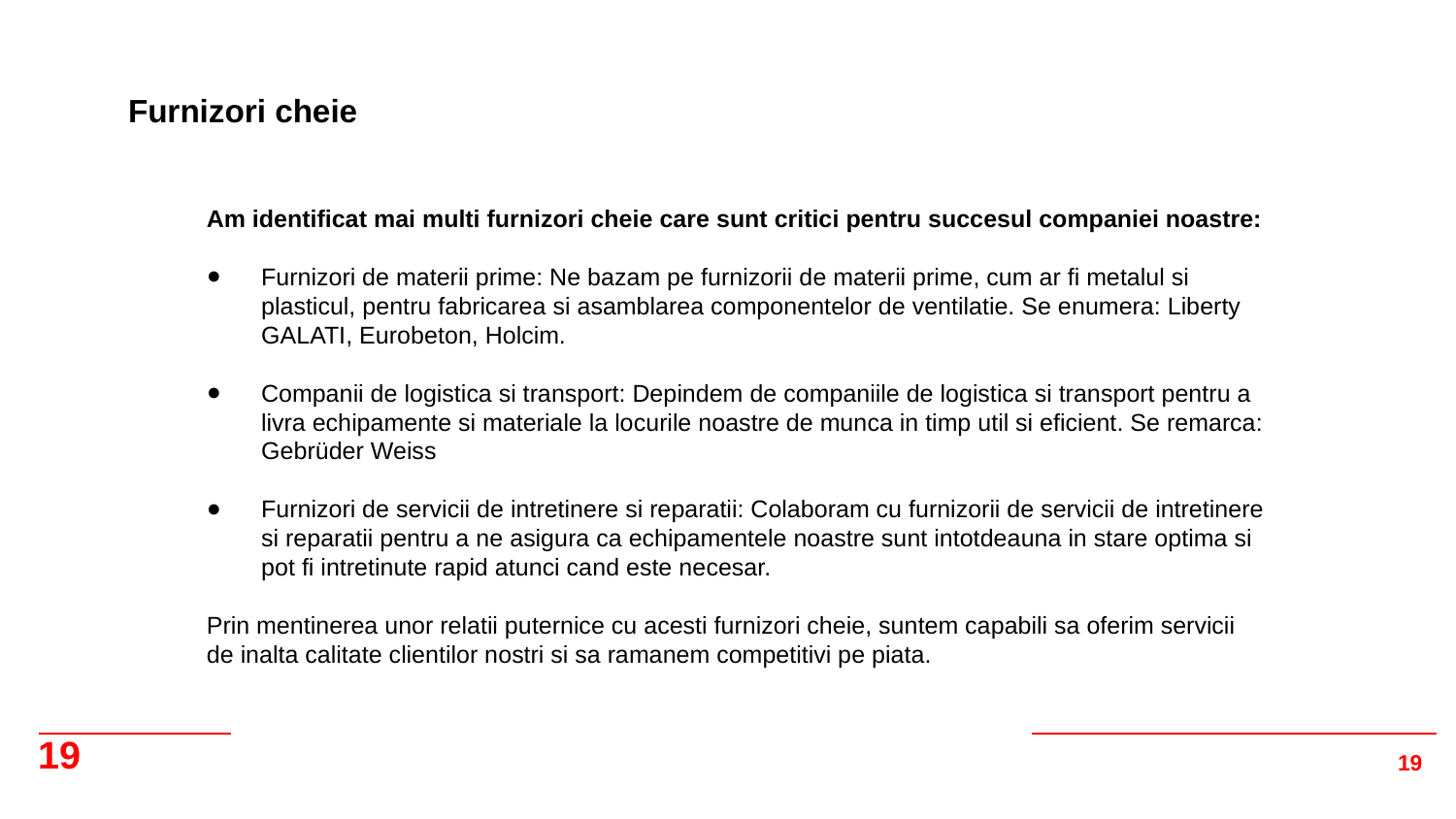

Furnizori cheie
Am identificat mai multi furnizori cheie care sunt critici pentru succesul companiei noastre:

Furnizori de materii prime: Ne bazam pe furnizorii de materii prime, cum ar fi metalul si plasticul, pentru fabricarea si asamblarea componentelor de ventilatie. Se enumera: Liberty GALATI, Eurobeton, Holcim.

Companii de logistica si transport: Depindem de companiile de logistica si transport pentru a livra echipamente si materiale la locurile noastre de munca in timp util si eficient. Se remarca: Gebrüder Weiss

Furnizori de servicii de intretinere si reparatii: Colaboram cu furnizorii de servicii de intretinere si reparatii pentru a ne asigura ca echipamentele noastre sunt intotdeauna in stare optima si pot fi intretinute rapid atunci cand este necesar.

Prin mentinerea unor relatii puternice cu acesti furnizori cheie, suntem capabili sa oferim servicii de inalta calitate clientilor nostri si sa ramanem competitivi pe piata.
19